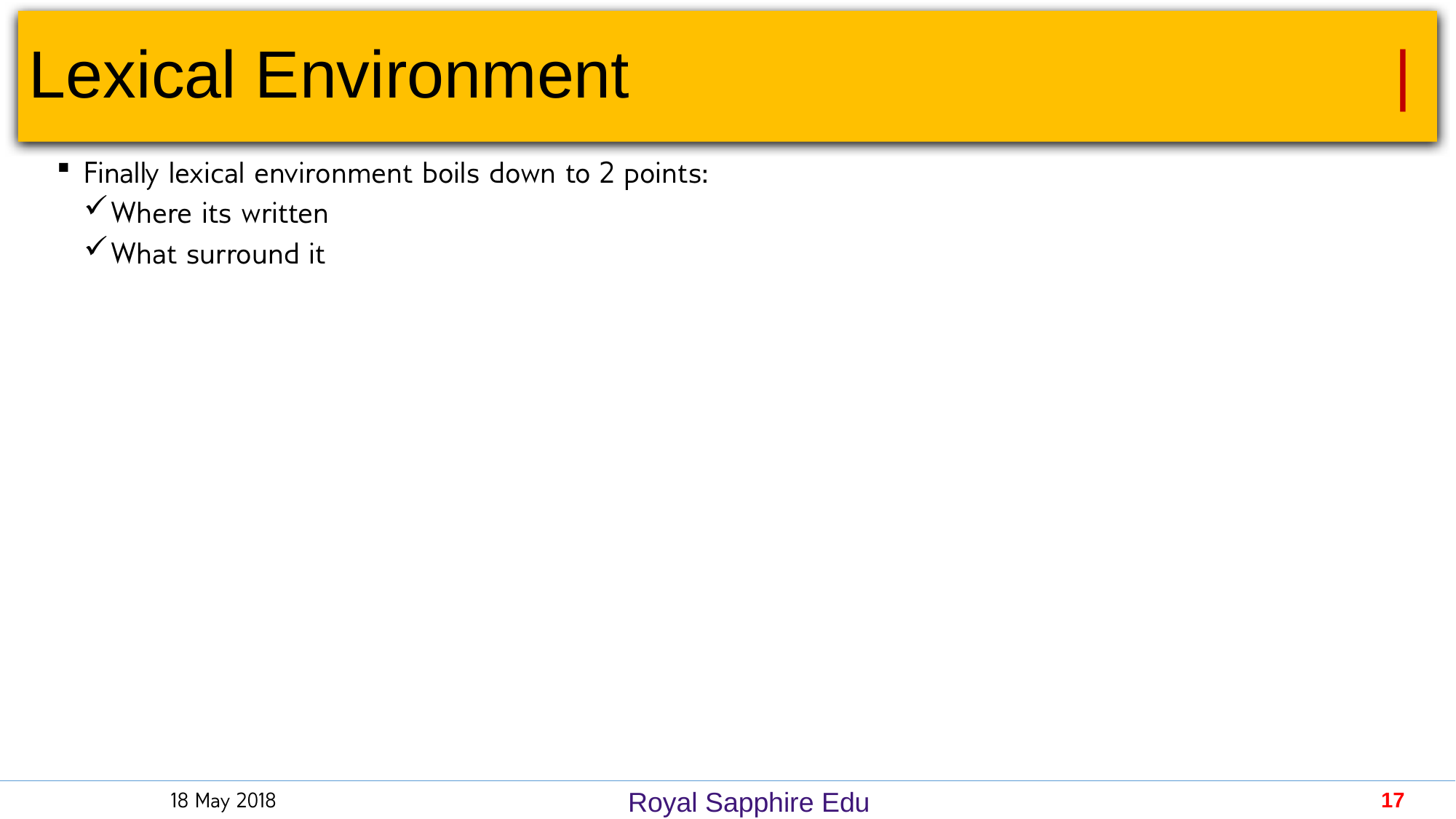

# Lexical Environment							   |
Finally lexical environment boils down to 2 points:
Where its written
What surround it
18 May 2018
17